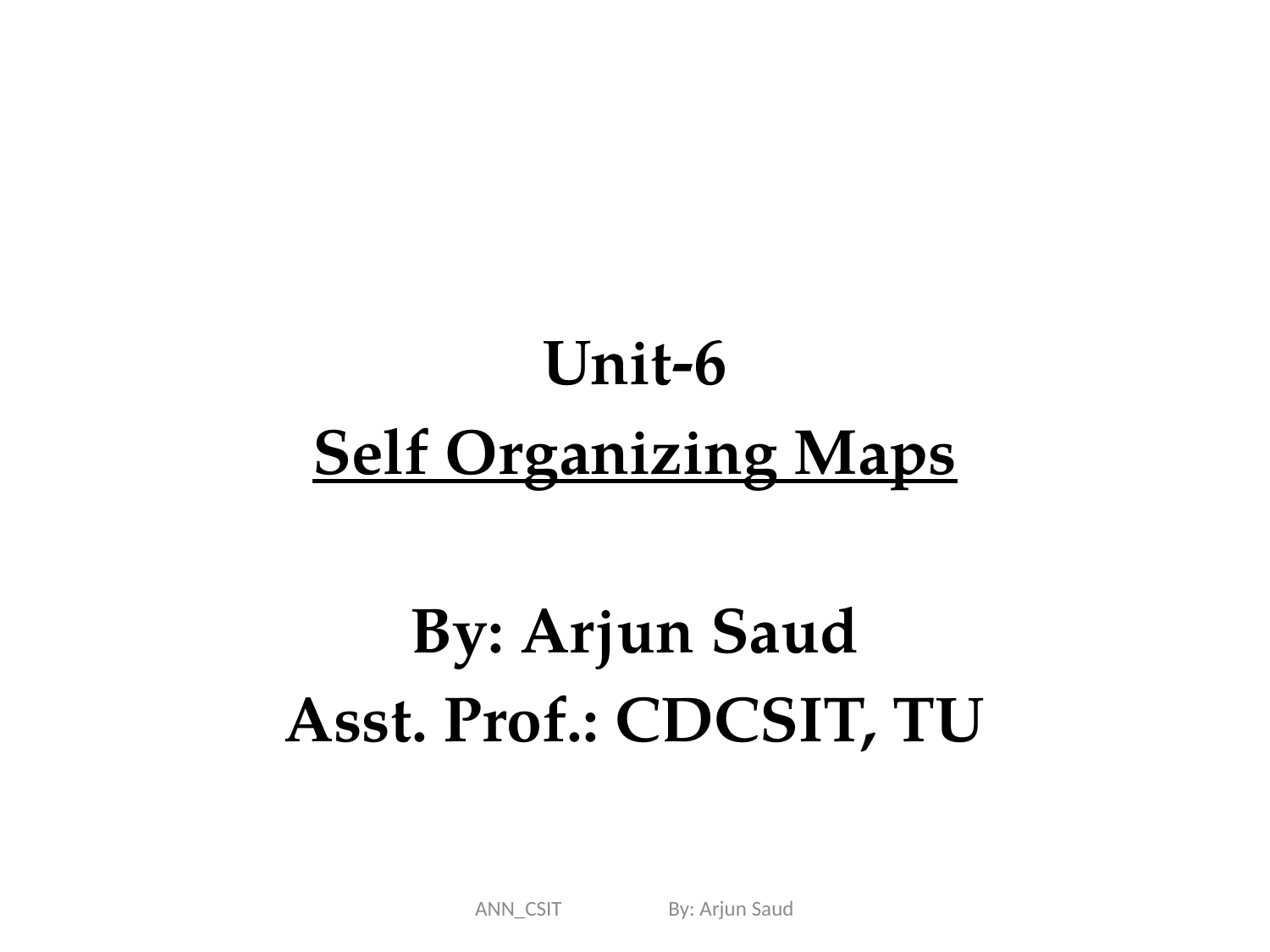

Unit-6
Self Organizing Maps

By: Arjun Saud
Asst. Prof.: CDCSIT, TU

ANN_CSIT                      By: Arjun Saud